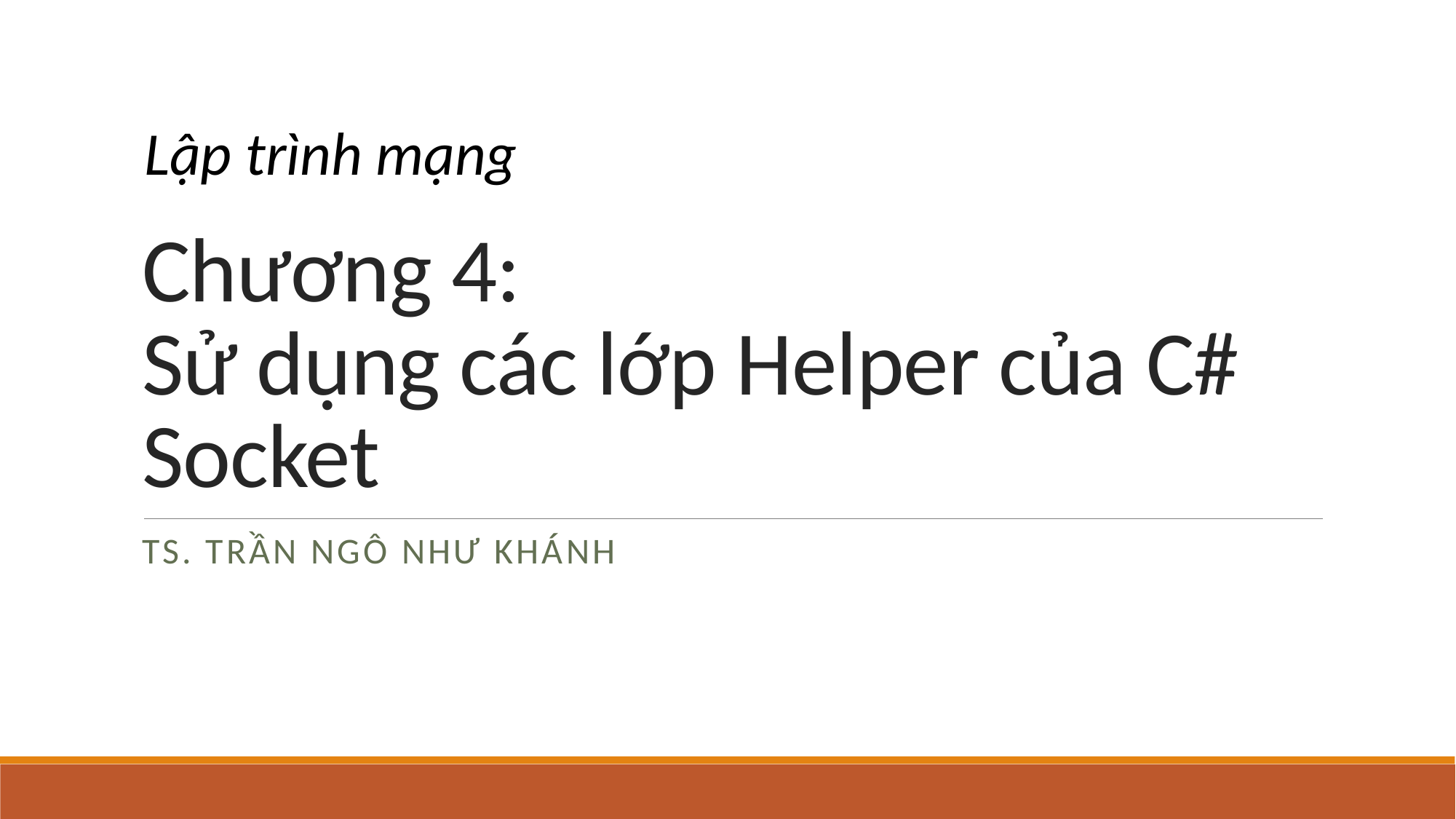

Lập trình mạng
# Chương 4: Sử dụng các lớp Helper của C# Socket
TS. Trần ngô như khánh